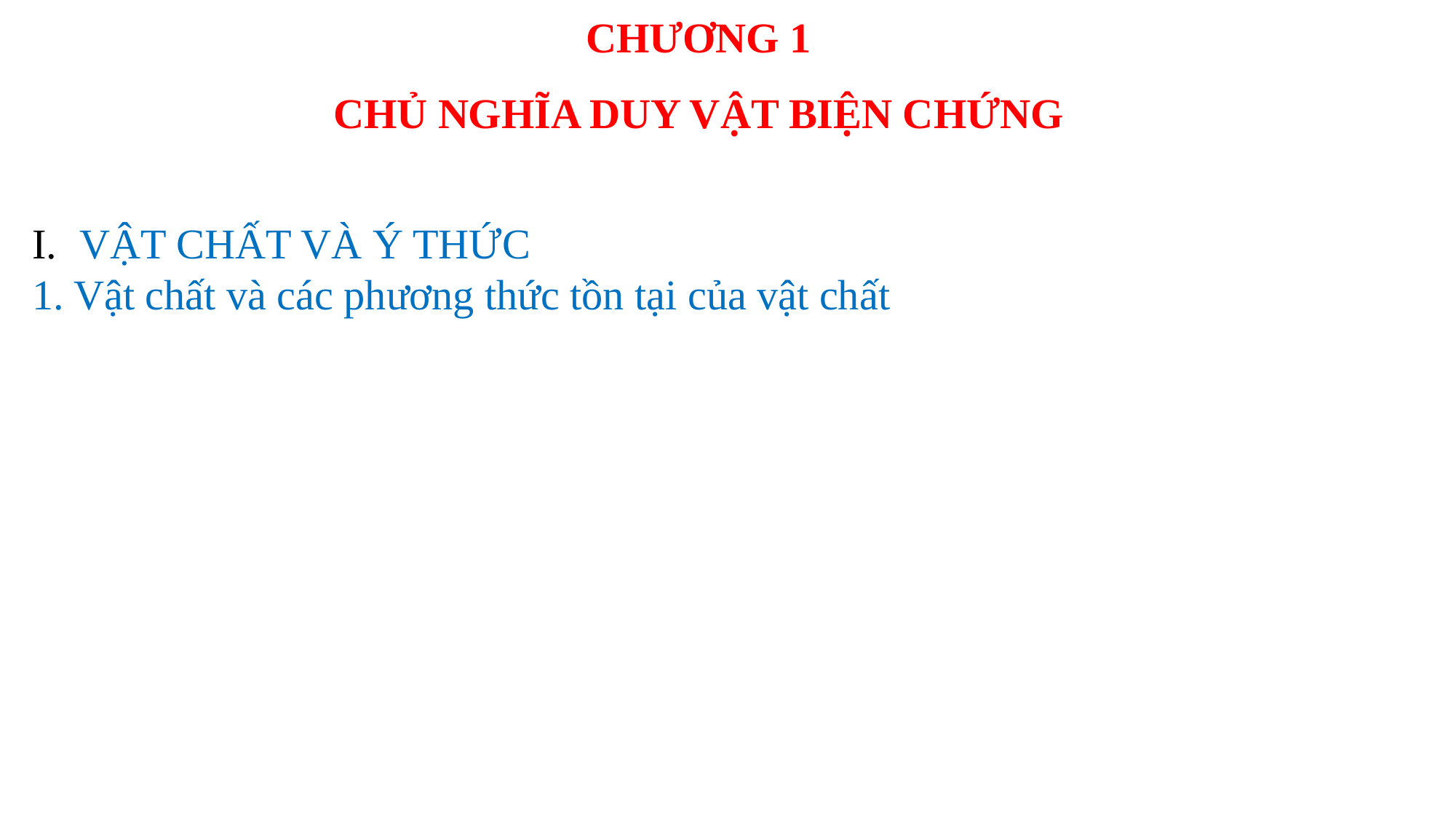

CHƯƠNG 1
CHỦ NGHĨA DUY VẬT BIỆN CHỨNG
VẬT CHẤT VÀ Ý THỨC
1. Vật chất và các phương thức tồn tại của vật chất